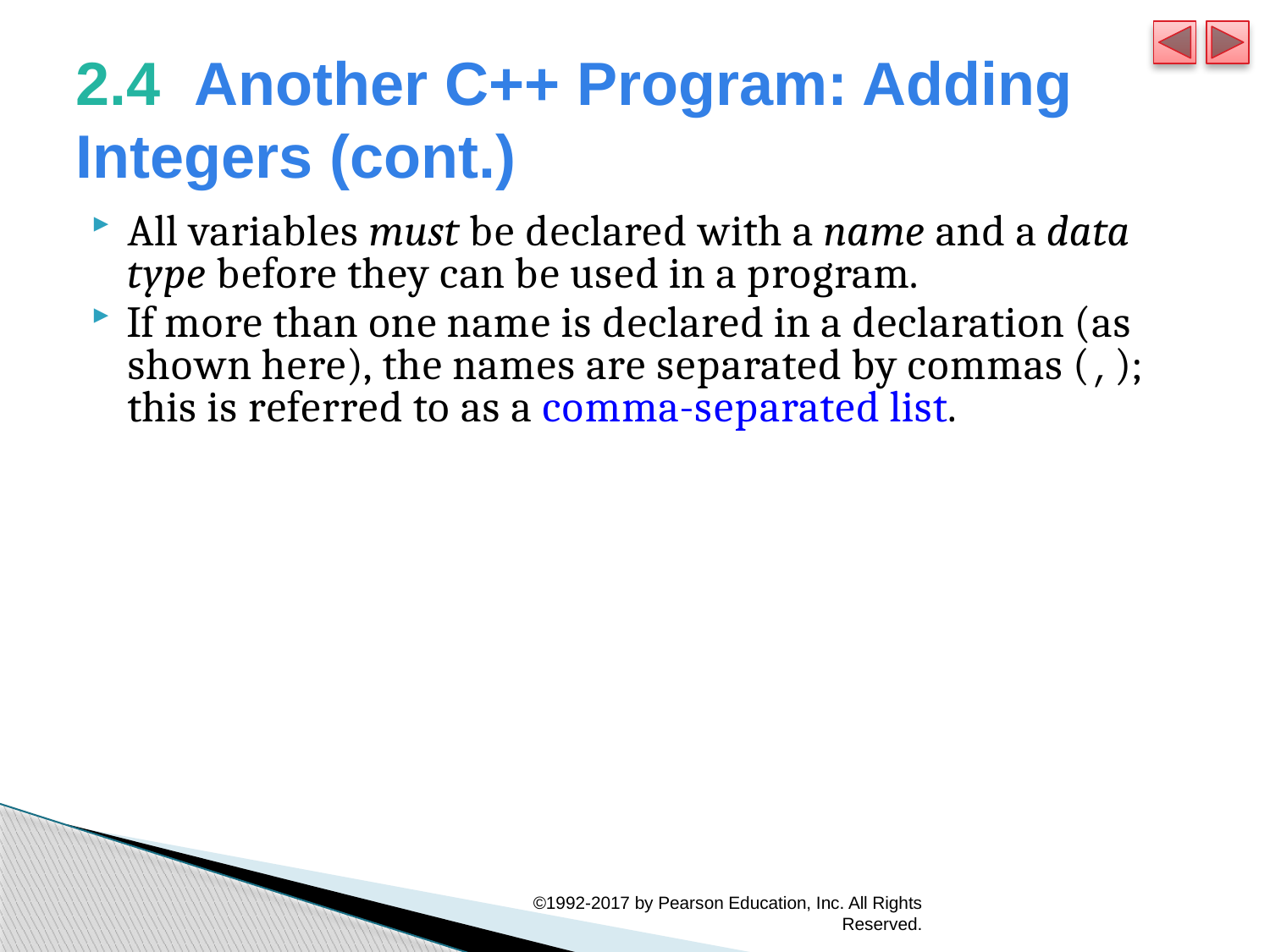

# 2.4  Another C++ Program: Adding Integers (cont.)
All variables must be declared with a name and a data type before they can be used in a program.
If more than one name is declared in a declaration (as shown here), the names are separated by commas (,); this is referred to as a comma-separated list.
©1992-2017 by Pearson Education, Inc. All Rights Reserved.